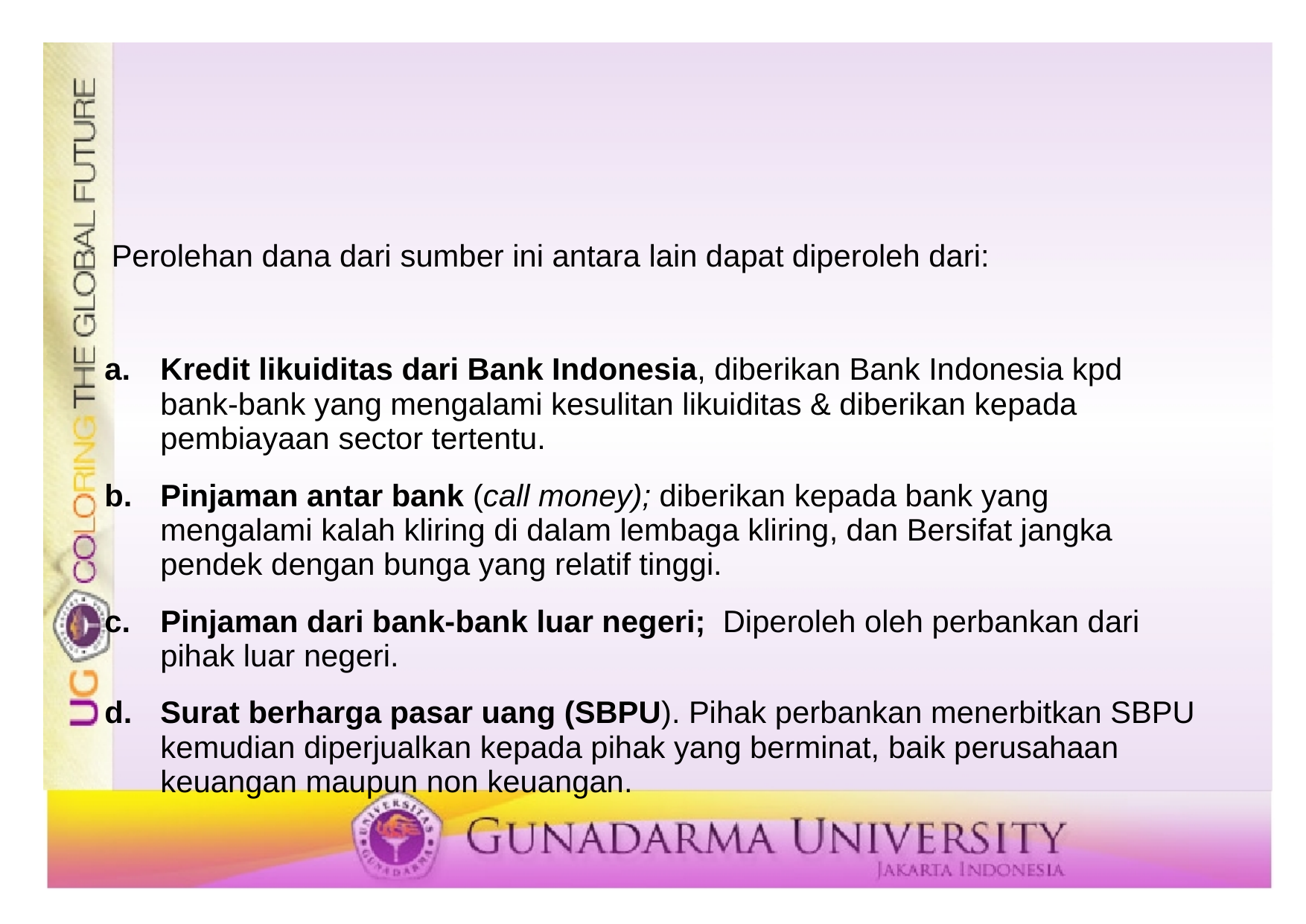

#
Perolehan dana dari sumber ini antara lain dapat diperoleh dari:

Kredit likuiditas dari Bank Indonesia, diberikan Bank Indonesia kpd bank-bank yang mengalami kesulitan likuiditas & diberikan kepada pembiayaan sector tertentu.
Pinjaman antar bank (call money); diberikan kepada bank yang mengalami kalah kliring di dalam lembaga kliring, dan Bersifat jangka pendek dengan bunga yang relatif tinggi.
Pinjaman dari bank-bank luar negeri;  Diperoleh oleh perbankan dari pihak luar negeri.
Surat berharga pasar uang (SBPU). Pihak perbankan menerbitkan SBPU kemudian diperjualkan kepada pihak yang berminat, baik perusahaan keuangan maupun non keuangan.